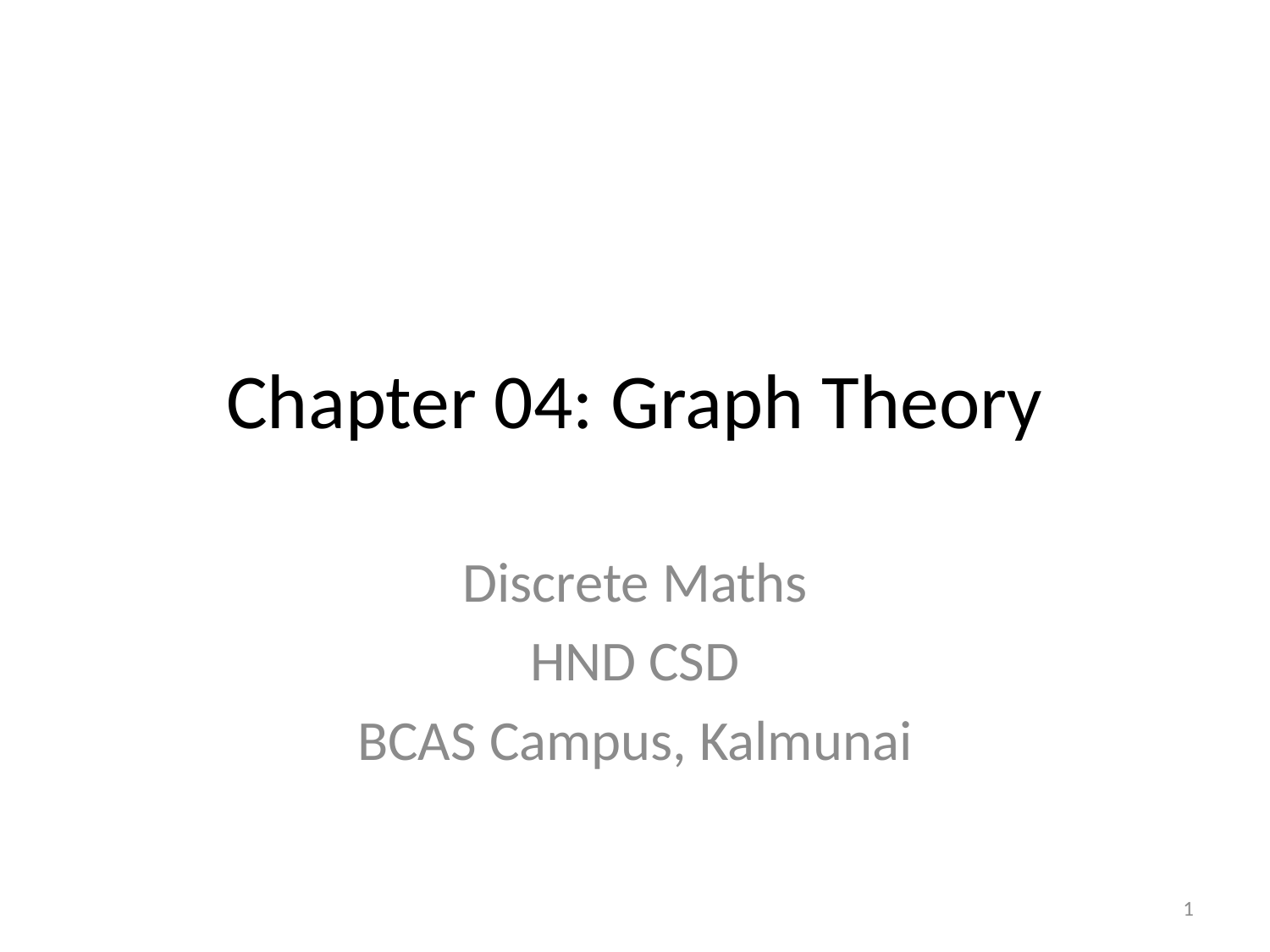

# Chapter 04: Graph Theory
Discrete Maths
HND CSD
BCAS Campus, Kalmunai
1